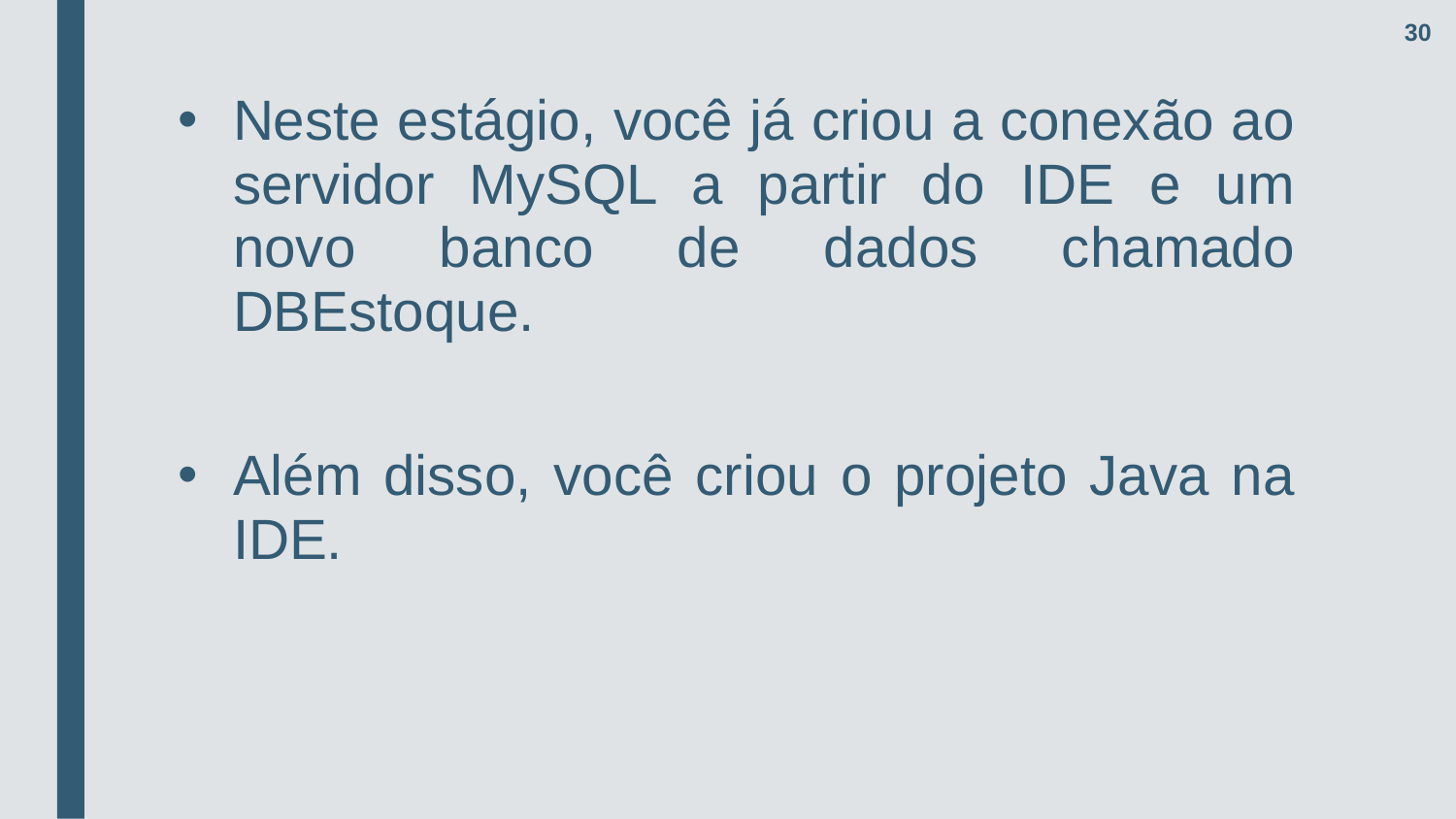

30
Neste estágio, você já criou a conexão ao servidor MySQL a partir do IDE e um novo banco de dados chamado DBEstoque.

Além disso, você criou o projeto Java na IDE.